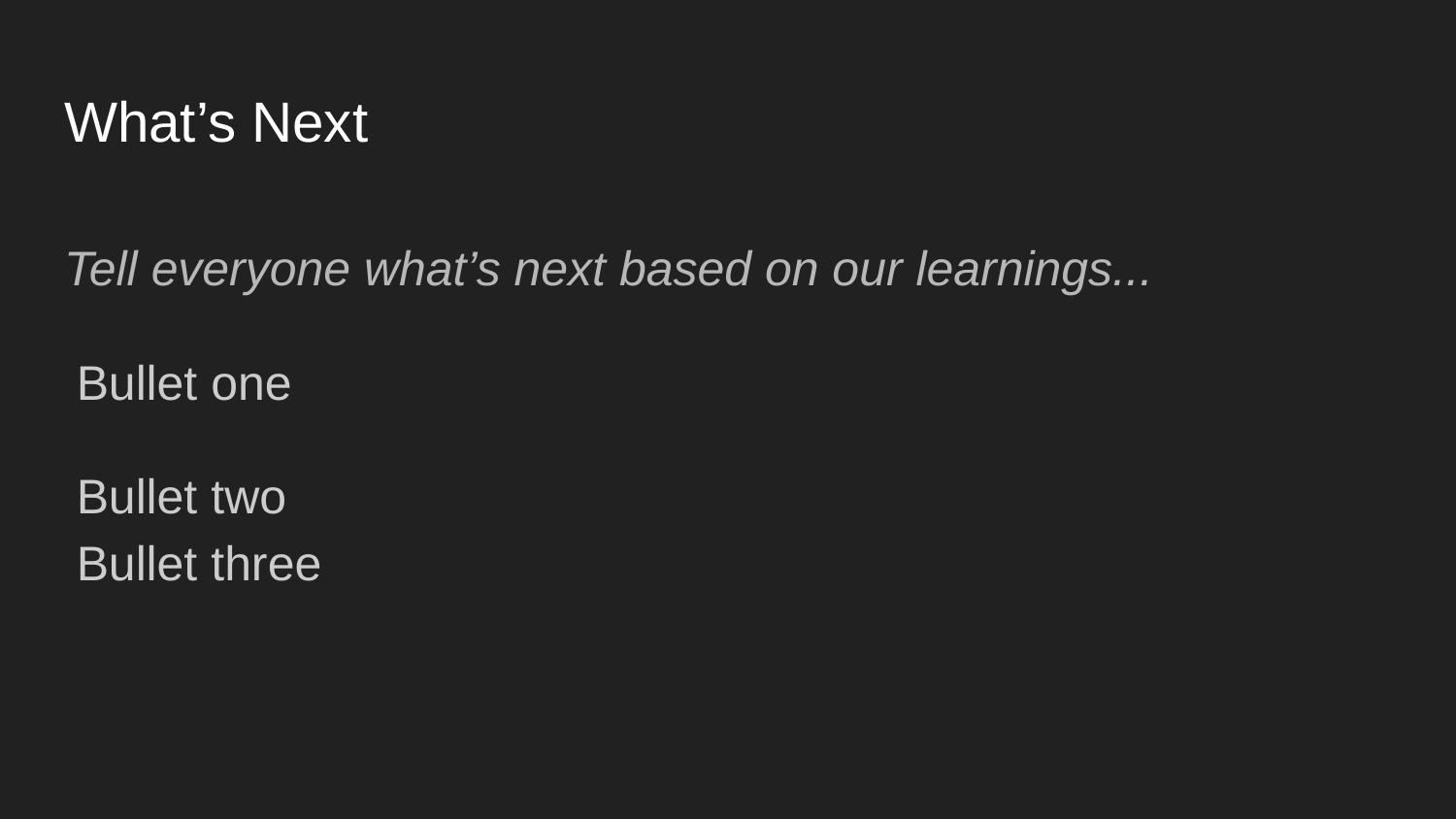

# What’s Next
Tell everyone what’s next based on our learnings...
Bullet one
Bullet two
Bullet three